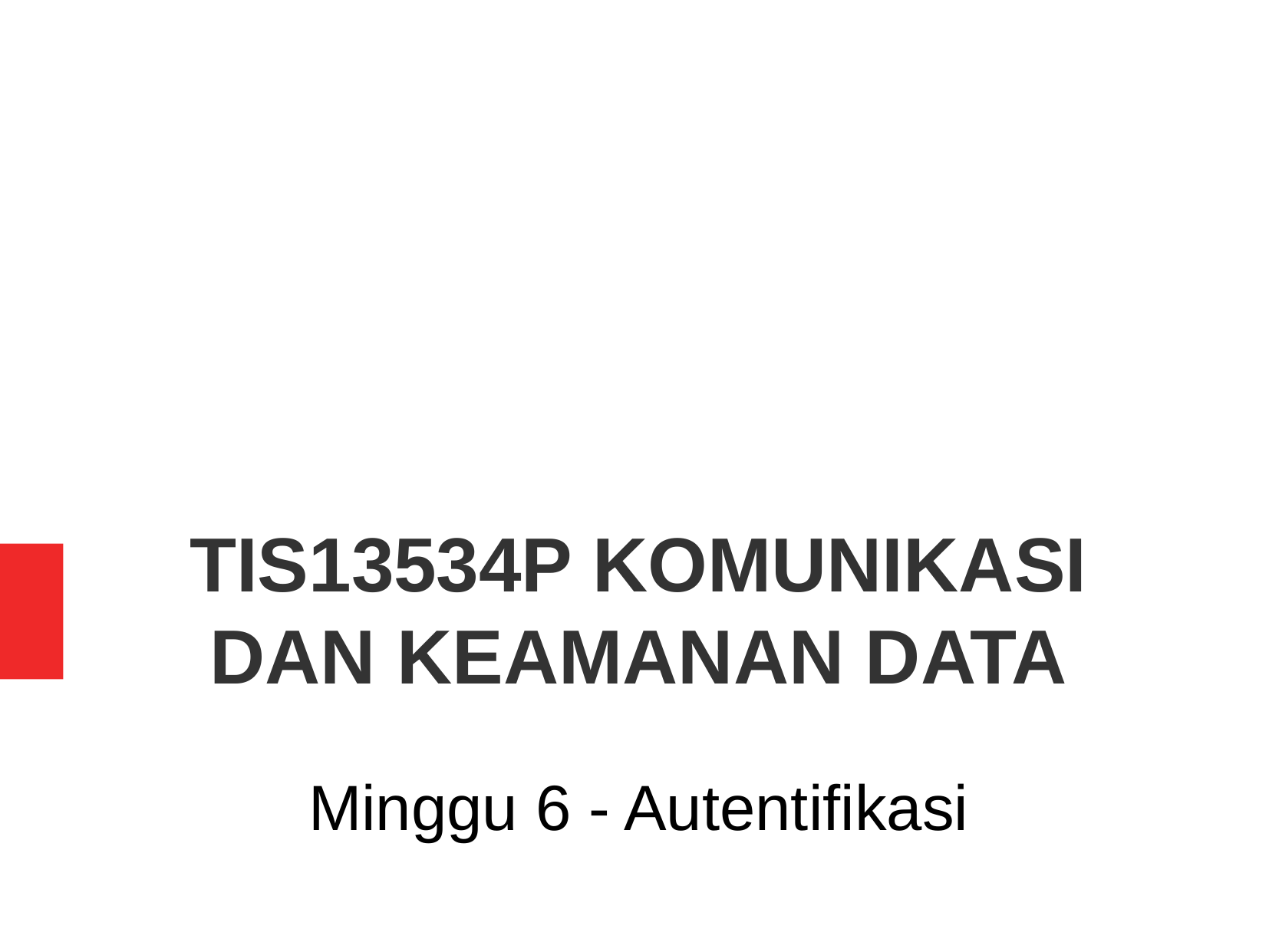

TIS13534P KOMUNIKASI DAN KEAMANAN DATA
Minggu 6 - Autentifikasi